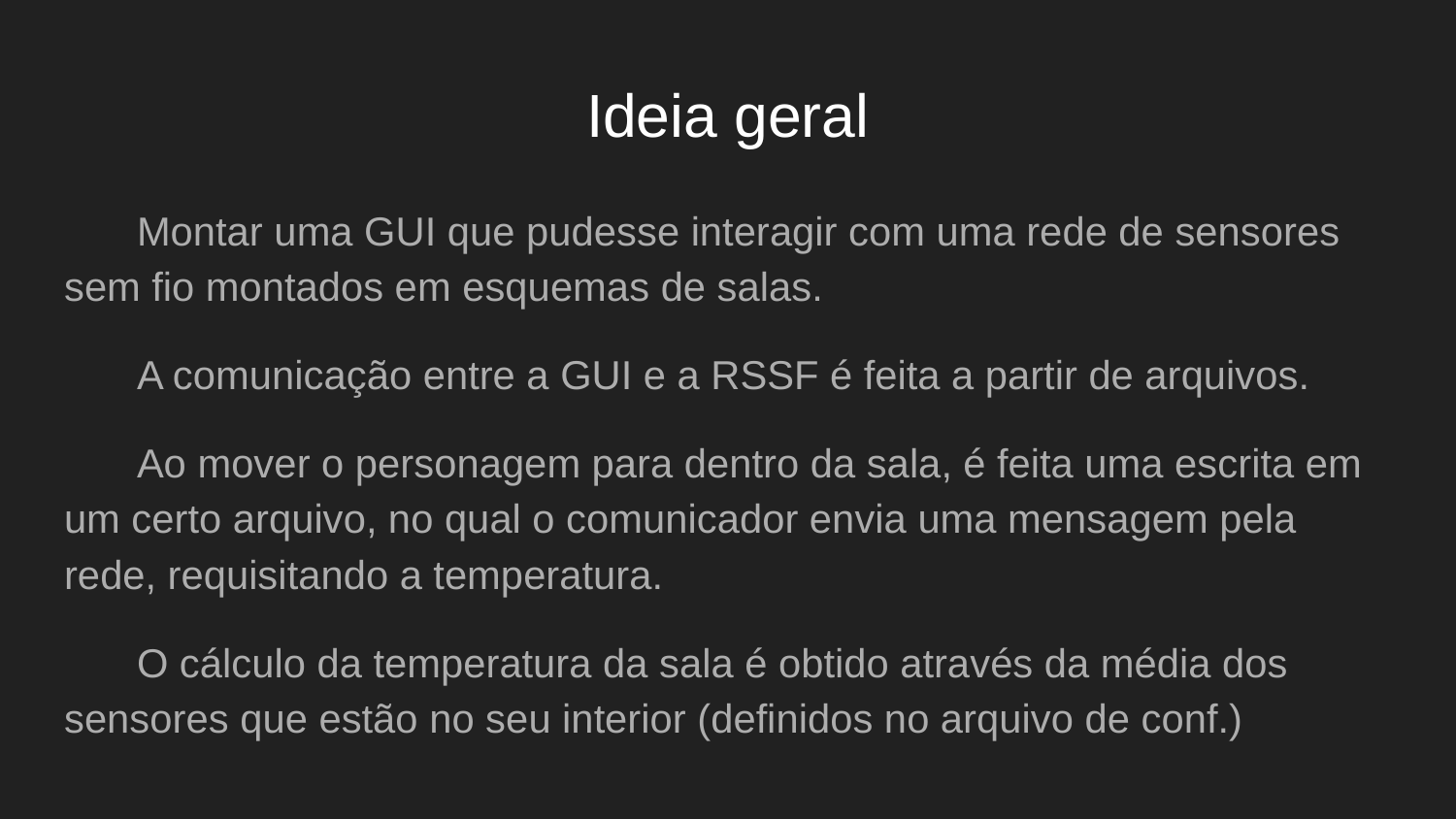

# Ideia geral
Montar uma GUI que pudesse interagir com uma rede de sensores sem fio montados em esquemas de salas.
A comunicação entre a GUI e a RSSF é feita a partir de arquivos.
Ao mover o personagem para dentro da sala, é feita uma escrita em um certo arquivo, no qual o comunicador envia uma mensagem pela rede, requisitando a temperatura.
O cálculo da temperatura da sala é obtido através da média dos sensores que estão no seu interior (definidos no arquivo de conf.)